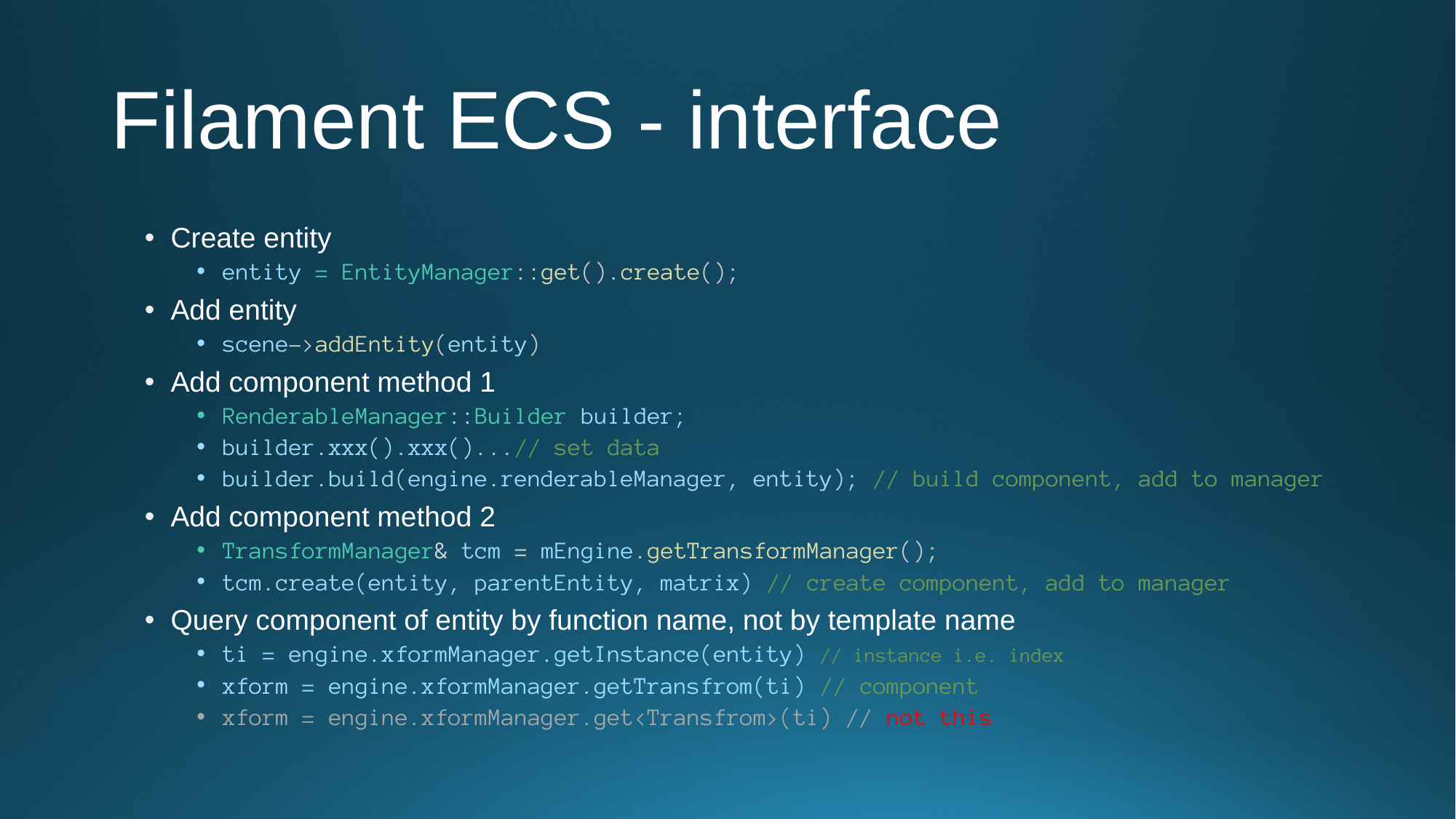

# Filament ECS - interface
Create entity
entity = EntityManager::get().create();
Add entity
scene->addEntity(entity)
Add component method 1
RenderableManager::Builder builder;
builder.xxx().xxx()...// set data
builder.build(engine.renderableManager, entity); // build component, add to manager
Add component method 2
TransformManager& tcm = mEngine.getTransformManager();
tcm.create(entity, parentEntity, matrix) // create component, add to manager
Query component of entity by function name, not by template name
ti = engine.xformManager.getInstance(entity) // instance i.e. index
xform = engine.xformManager.getTransfrom(ti) // component
xform = engine.xformManager.get<Transfrom>(ti) // not this